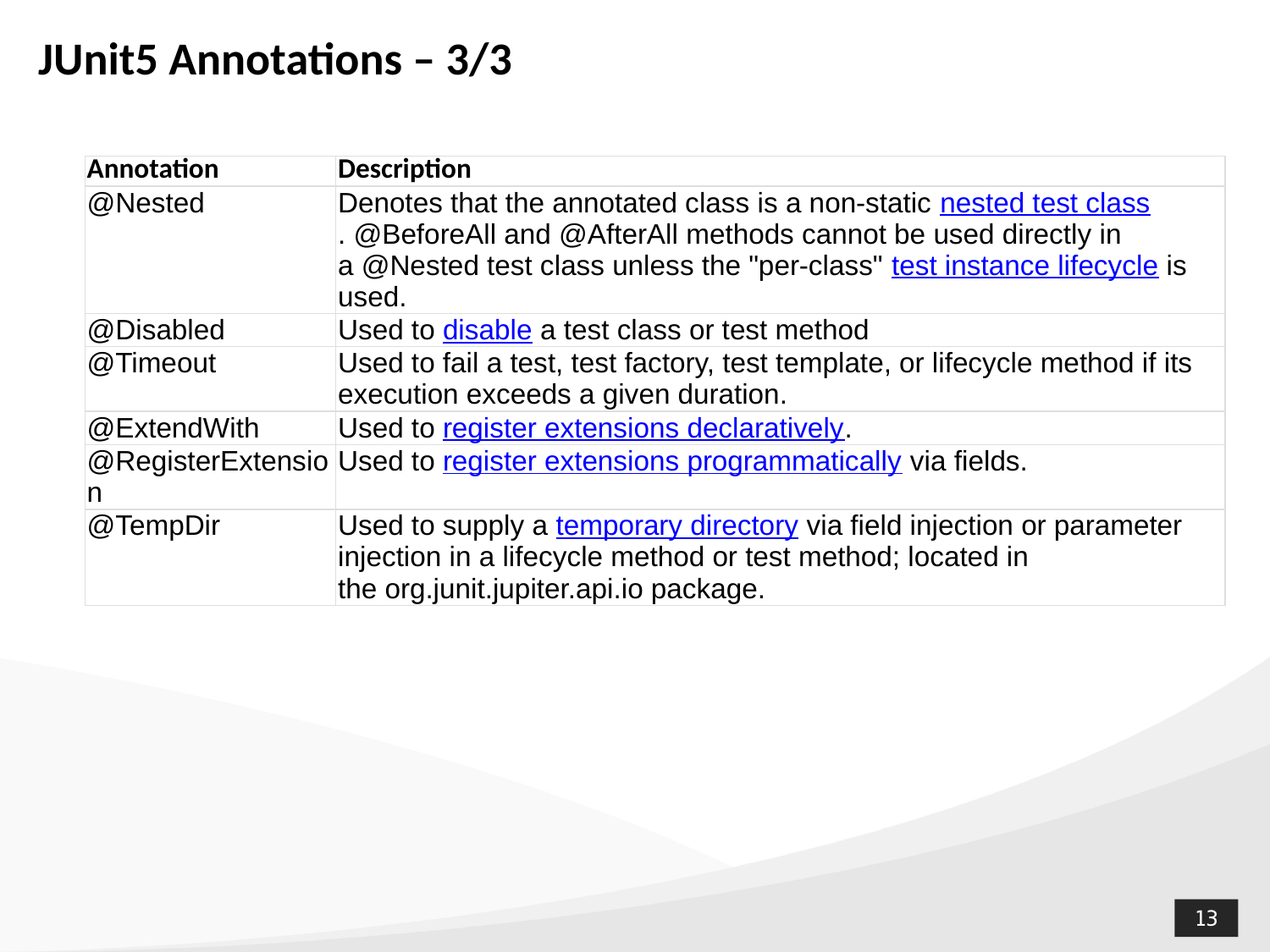

# JUnit5 Annotations – 3/3
| Annotation | Description |
| --- | --- |
| @Nested | Denotes that the annotated class is a non-static nested test class. @BeforeAll and @AfterAll methods cannot be used directly in a @Nested test class unless the "per-class" test instance lifecycle is used. |
| @Disabled | Used to disable a test class or test method |
| @Timeout | Used to fail a test, test factory, test template, or lifecycle method if its execution exceeds a given duration. |
| @ExtendWith | Used to register extensions declaratively. |
| @RegisterExtension | Used to register extensions programmatically via fields. |
| @TempDir | Used to supply a temporary directory via field injection or parameter injection in a lifecycle method or test method; located in the org.junit.jupiter.api.io package. |